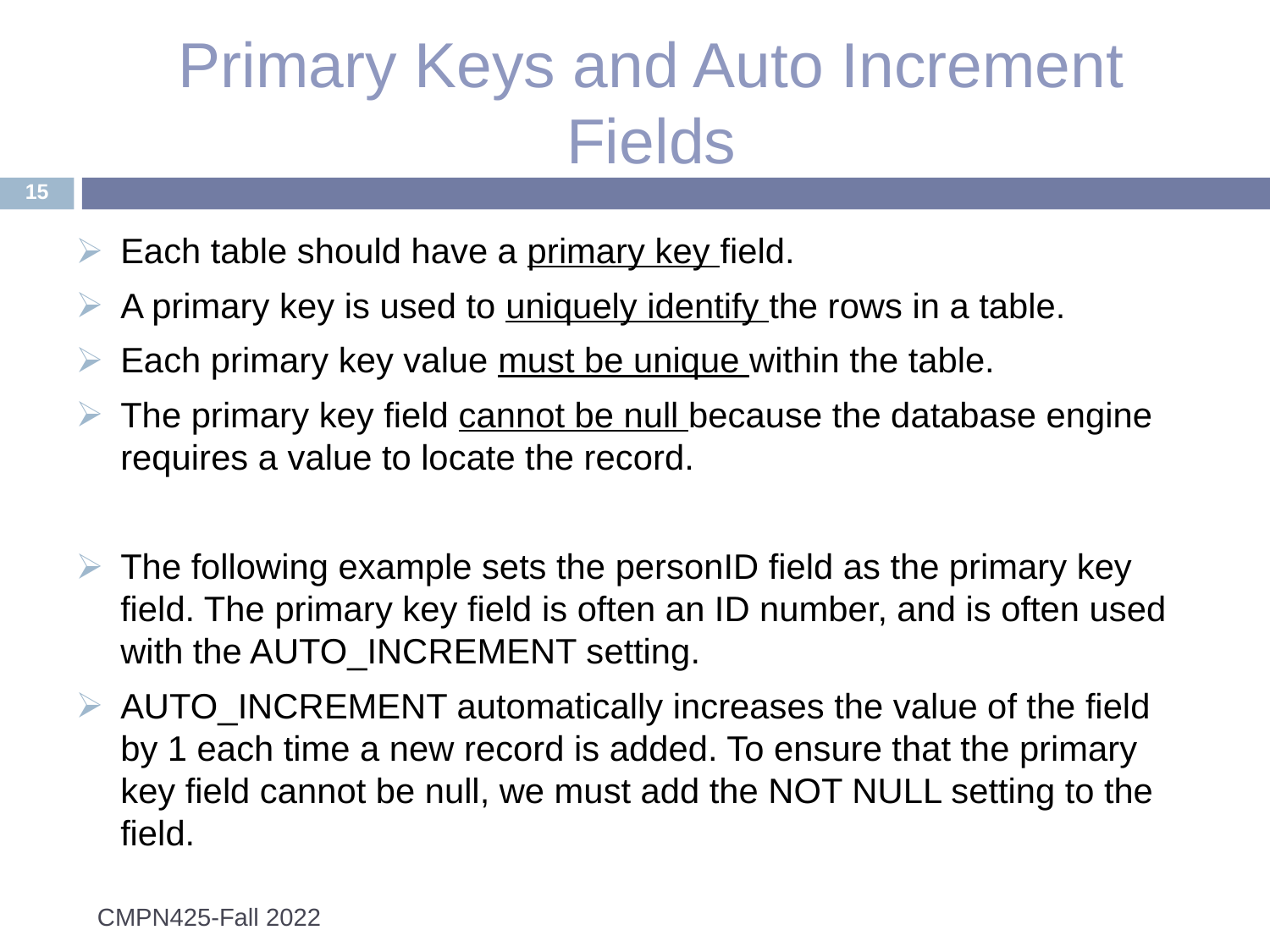

# Primary Keys and Auto Increment Fields
15
Each table should have a primary key field.
A primary key is used to uniquely identify the rows in a table.
Each primary key value must be unique within the table.
The primary key field cannot be null because the database engine requires a value to locate the record.

The following example sets the personID field as the primary key field. The primary key field is often an ID number, and is often used with the AUTO_INCREMENT setting.
AUTO_INCREMENT automatically increases the value of the field by 1 each time a new record is added. To ensure that the primary key field cannot be null, we must add the NOT NULL setting to the field.
CMPN425-Fall 2022